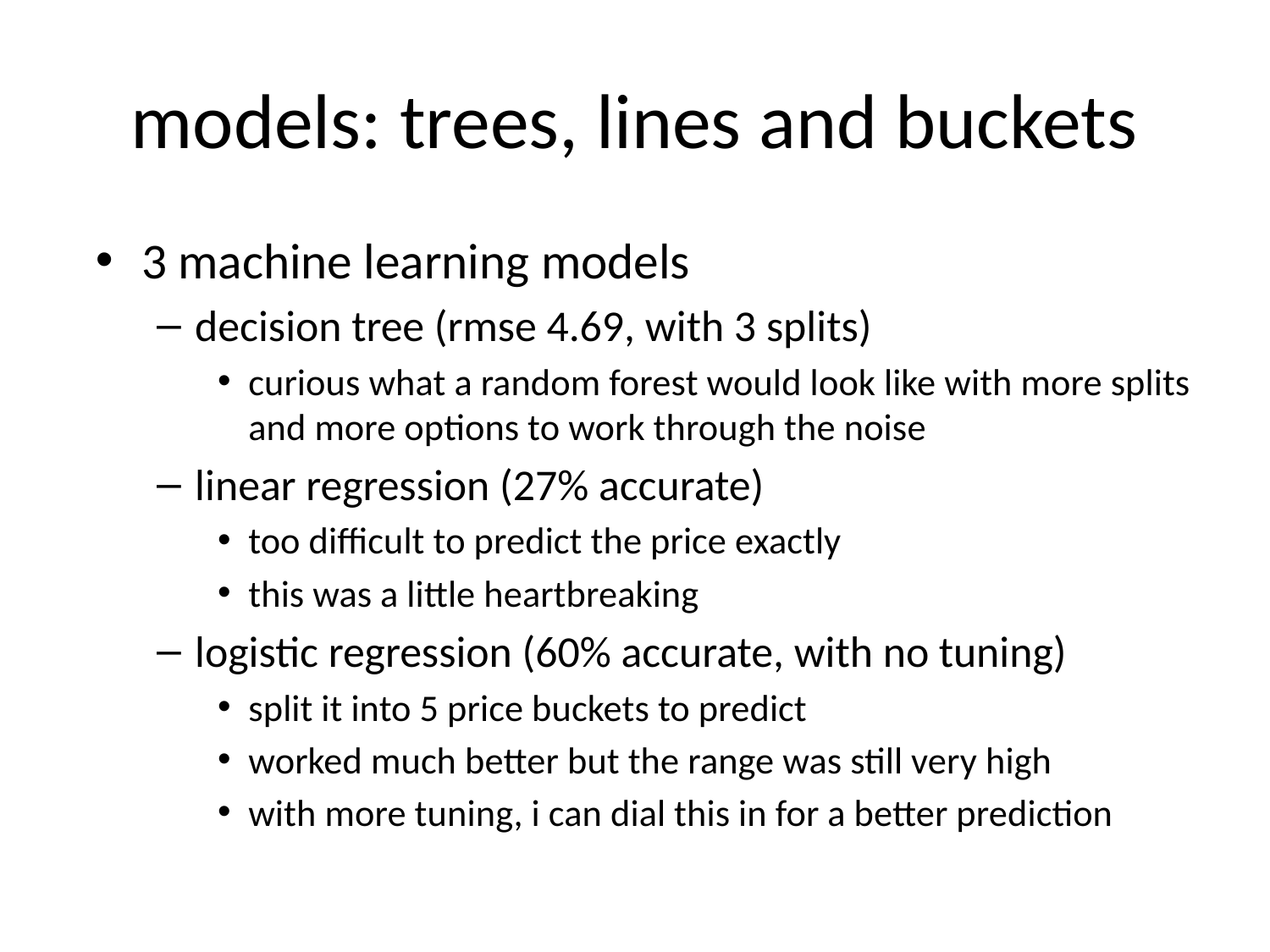

# models: trees, lines and buckets
3 machine learning models
decision tree (rmse 4.69, with 3 splits)
curious what a random forest would look like with more splits and more options to work through the noise
linear regression (27% accurate)
too difficult to predict the price exactly
this was a little heartbreaking
logistic regression (60% accurate, with no tuning)
split it into 5 price buckets to predict
worked much better but the range was still very high
with more tuning, i can dial this in for a better prediction